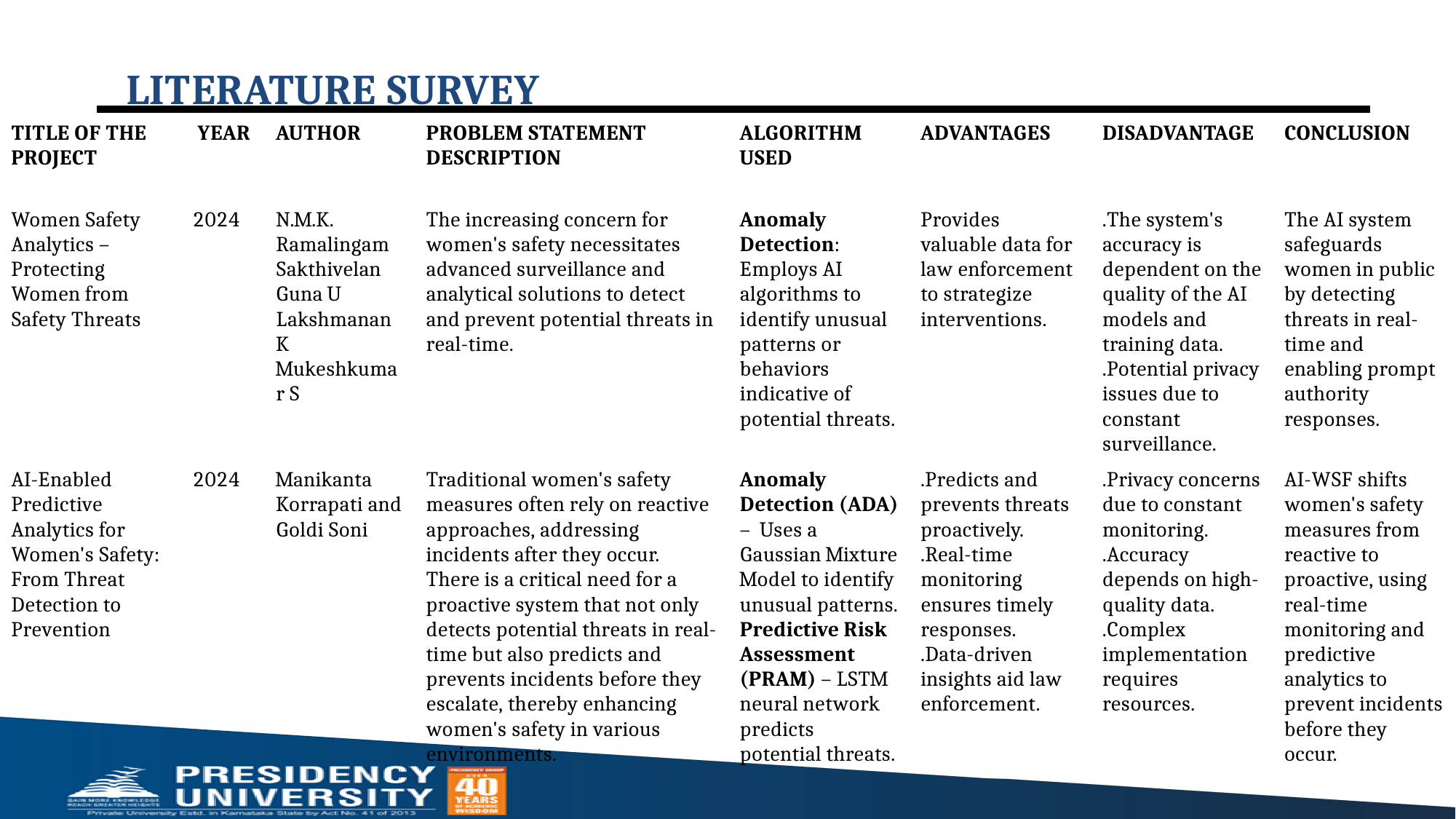

# LITERATURE SURVEY
| TITLE OF THE PROJECT | YEAR | AUTHOR | PROBLEM STATEMENT DESCRIPTION | ALGORITHM USED | ADVANTAGES | DISADVANTAGE | CONCLUSION |
| --- | --- | --- | --- | --- | --- | --- | --- |
| Women Safety Analytics – Protecting Women from Safety Threats | 2024 | N.M.K. Ramalingam Sakthivelan Guna U Lakshmanan K Mukeshkumar S | The increasing concern for women's safety necessitates advanced surveillance and analytical solutions to detect and prevent potential threats in real-time. | Anomaly Detection: Employs AI algorithms to identify unusual patterns or behaviors indicative of potential threats. | Provides valuable data for law enforcement to strategize interventions. | .The system's accuracy is dependent on the quality of the AI models and training data. .Potential privacy issues due to constant surveillance. | The AI system safeguards women in public by detecting threats in real-time and enabling prompt authority responses. |
| AI-Enabled Predictive Analytics for Women's Safety: From Threat Detection to Prevention | 2024 | Manikanta Korrapati and Goldi Soni | Traditional women's safety measures often rely on reactive approaches, addressing incidents after they occur. There is a critical need for a proactive system that not only detects potential threats in real-time but also predicts and prevents incidents before they escalate, thereby enhancing women's safety in various environments. | Anomaly Detection (ADA) – Uses a Gaussian Mixture Model to identify unusual patterns. Predictive Risk Assessment (PRAM) – LSTM neural network predicts potential threats. | .Predicts and prevents threats proactively. .Real-time monitoring ensures timely responses. .Data-driven insights aid law enforcement. | .Privacy concerns due to constant monitoring. .Accuracy depends on high-quality data. .Complex implementation requires resources. | AI-WSF shifts women's safety measures from reactive to proactive, using real-time monitoring and predictive analytics to prevent incidents before they occur. |
|  |  |  |  |  |  |  |  |